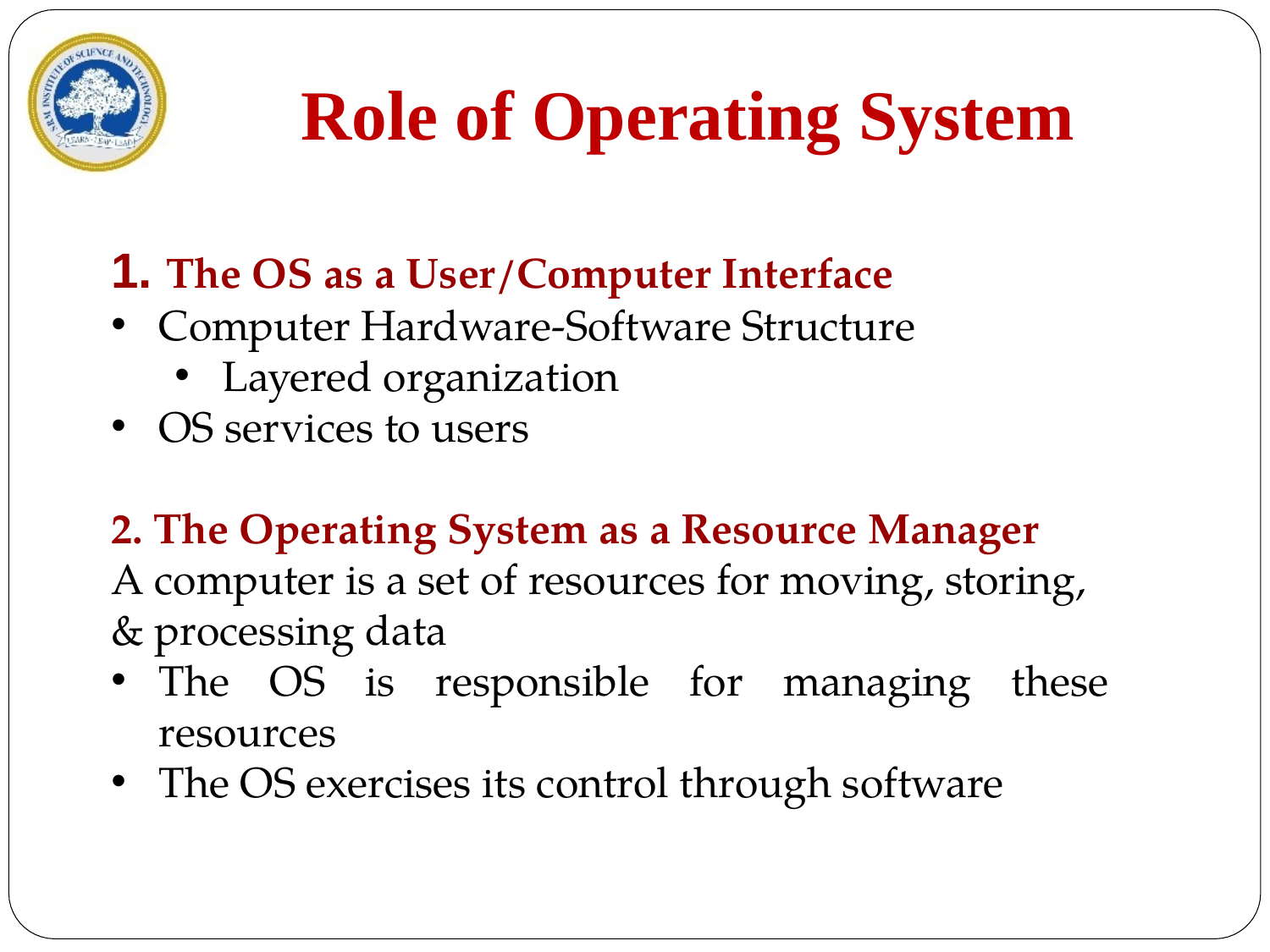

Role of Operating System
1. The OS as a User/Computer Interface
Computer Hardware-Software Structure
Layered organization
OS services to users

2. The Operating System as a Resource Manager
A computer is a set of resources for moving, storing, & processing data
The OS is responsible for managing these resources
The OS exercises its control through software